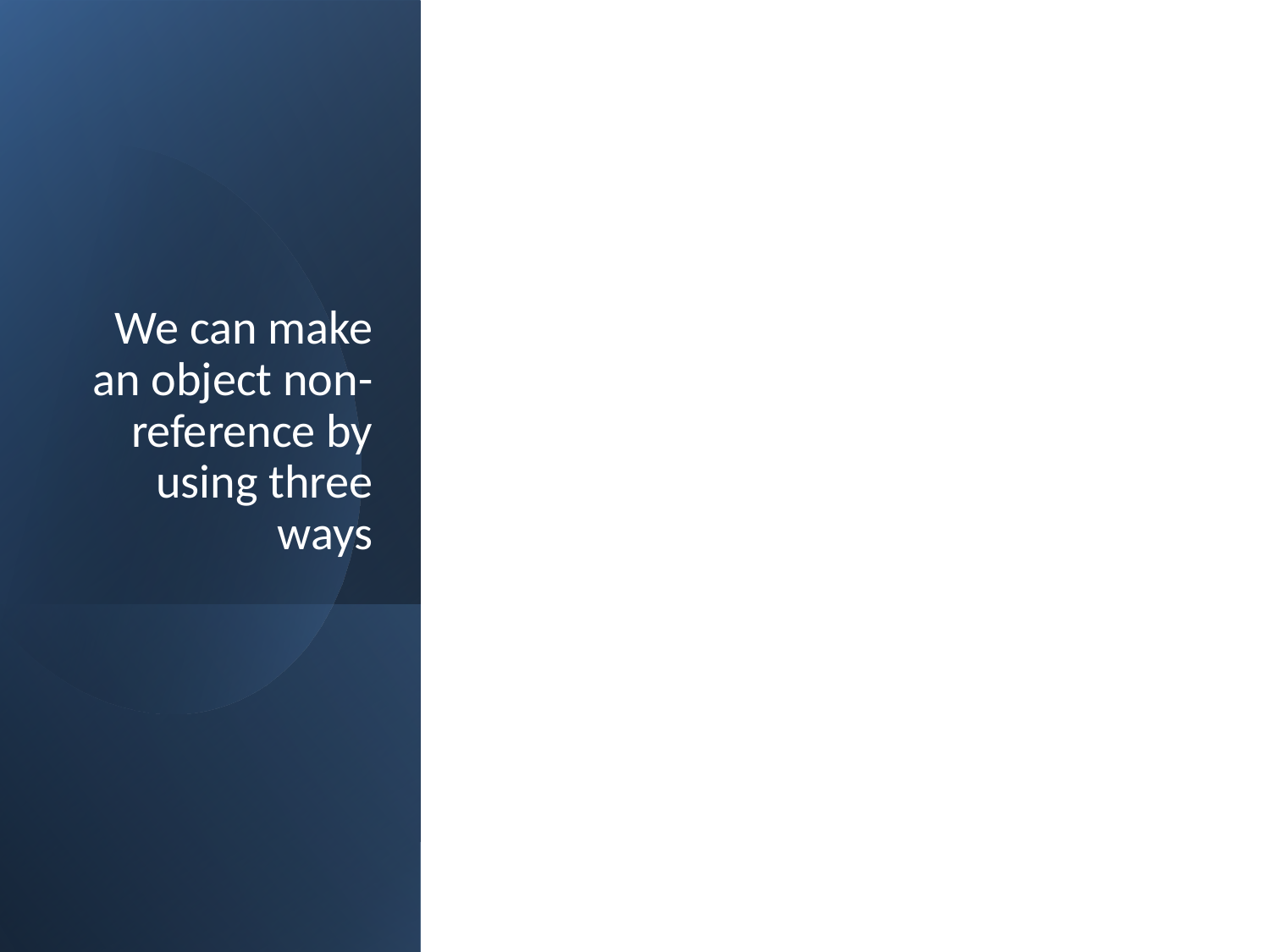

# We can make an object non-reference by using three ways